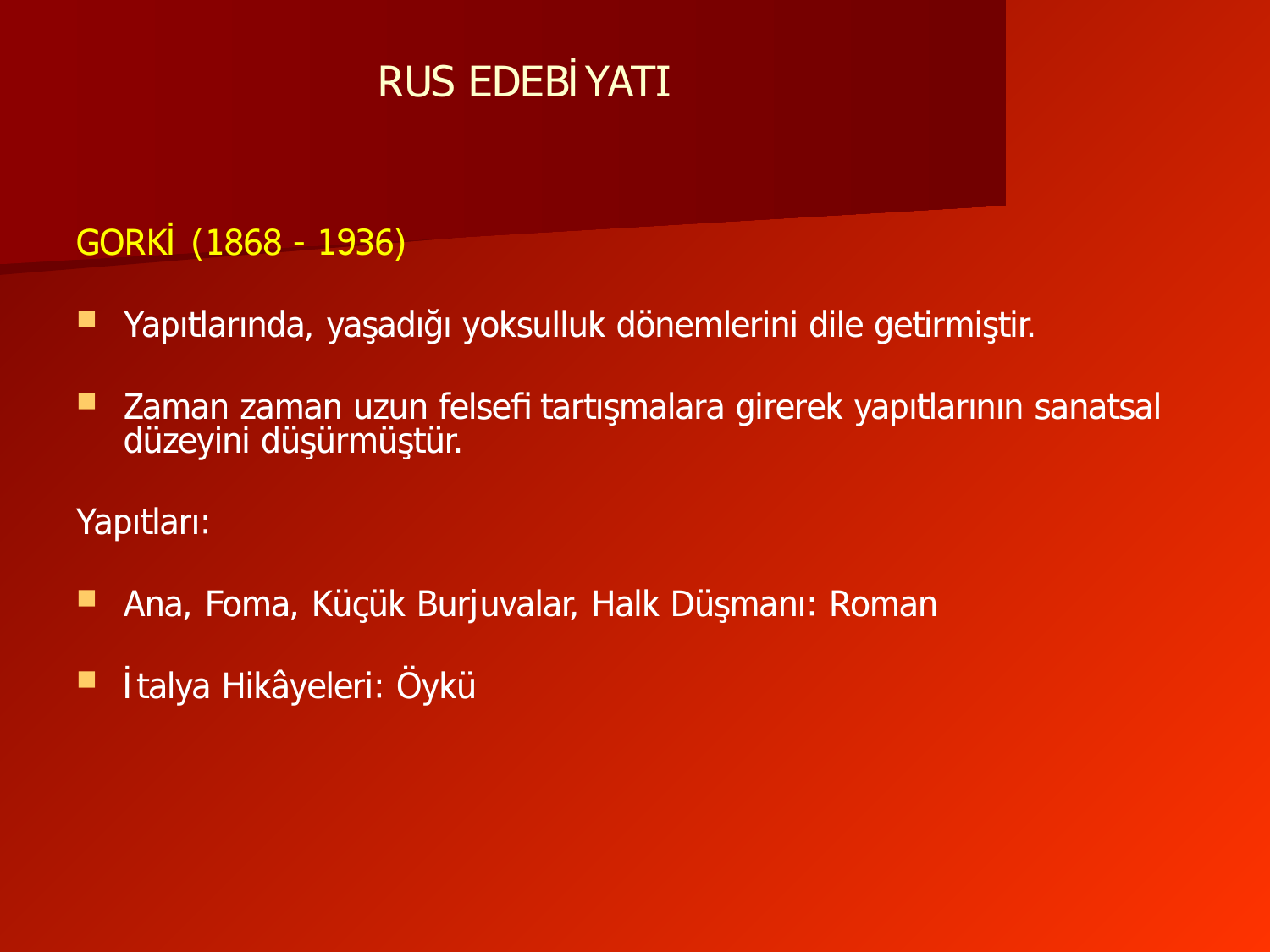

# RUS EDEBİYATI
GORKİ (1868 - 1936)

Yapıtlarında, yaşadığı yoksulluk dönemlerini dile getirmiştir.

Zaman zaman uzun felsefi tartışmalara girerek yapıtlarının sanatsal düzeyini düşürmüştür.

Yapıtları:

Ana, Foma, Küçük Burjuvalar, Halk Düşmanı: Roman

İtalya Hikâyeleri: Öykü